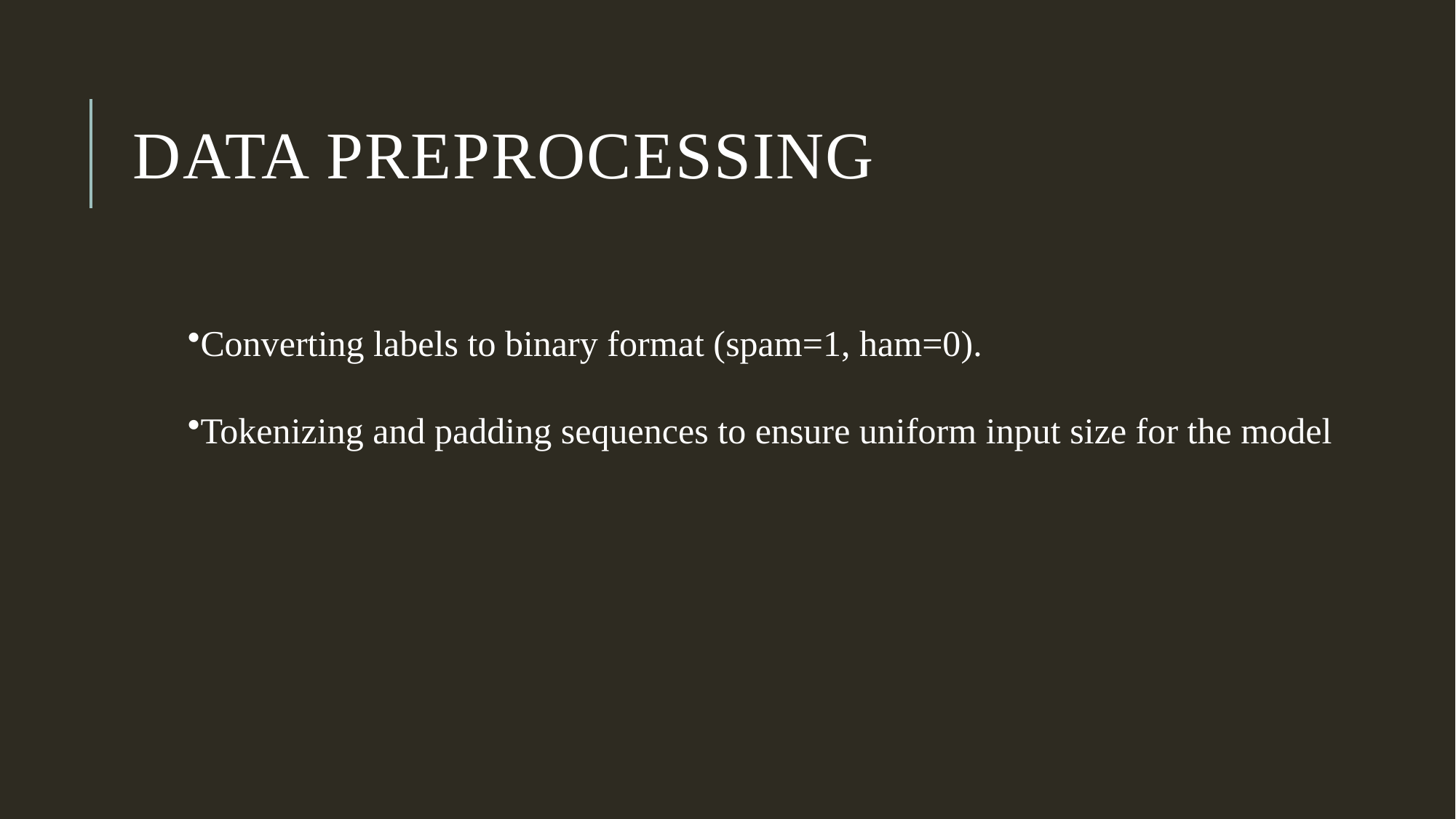

# Data Preprocessing

Converting labels to binary format (spam=1, ham=0).
Tokenizing and padding sequences to ensure uniform input size for the model